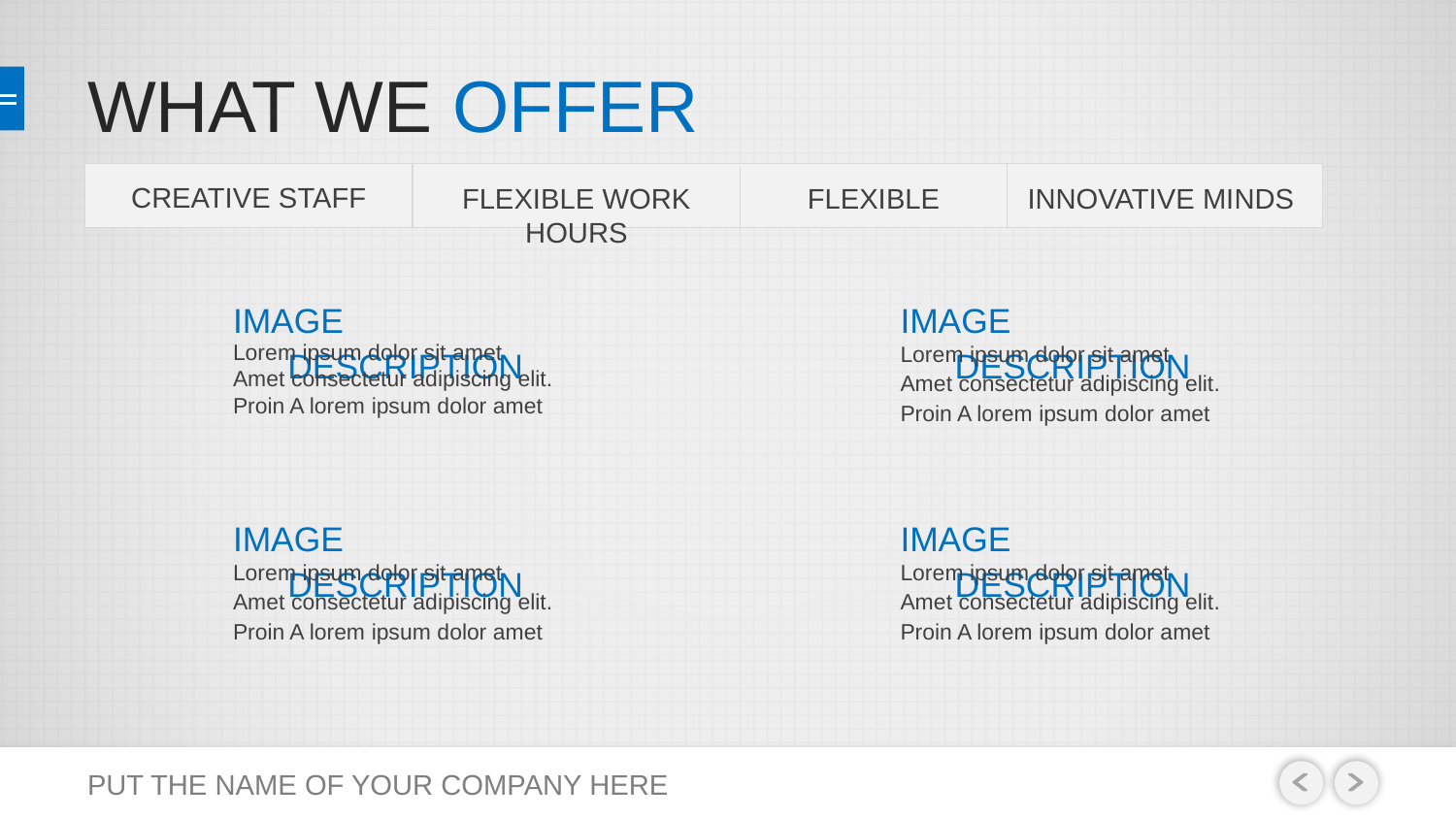

# WHAT WE OFFER
CREATIVE STAFF
FLEXIBLE WORK HOURS
INNOVATIVE MINDS
FLEXIBLE
IMAGE DESCRIPTION
IMAGE DESCRIPTION

Lorem ipsum dolor sit amet
Amet consectetur adipiscing elit.
Proin A lorem ipsum dolor amet

Lorem ipsum dolor sit amet
Amet consectetur adipiscing elit.
Proin A lorem ipsum dolor amet

IMAGE DESCRIPTION
IMAGE DESCRIPTION

Lorem ipsum dolor sit amet
Amet consectetur adipiscing elit.
Proin A lorem ipsum dolor amet

Lorem ipsum dolor sit amet
Amet consectetur adipiscing elit.
Proin A lorem ipsum dolor amet

PUT THE NAME OF YOUR COMPANY HERE